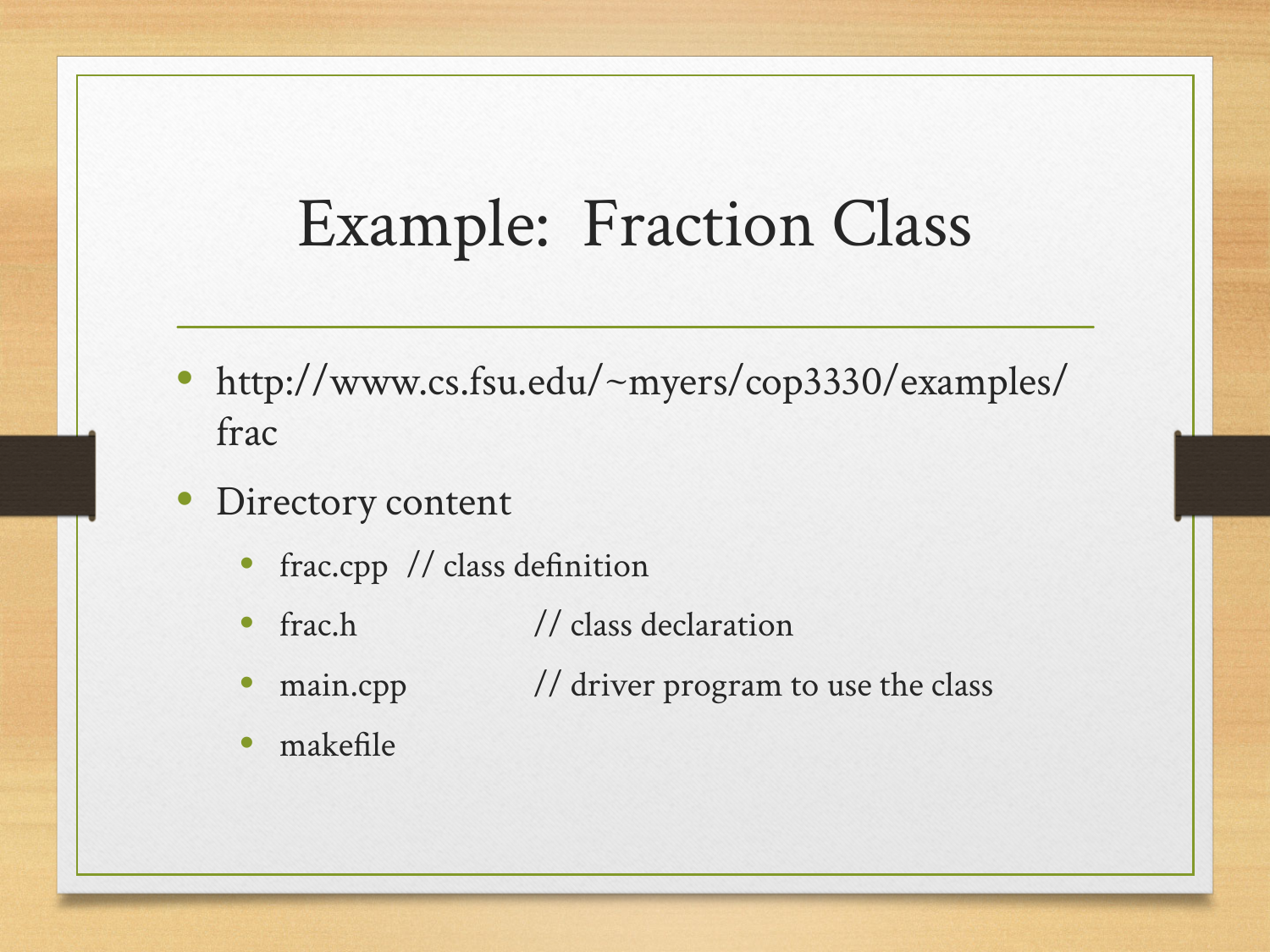

# Example:  Fraction Class
http://www.cs.fsu.edu/~myers/cop3330/examples/frac
Directory content
frac.cpp 	// class definition
frac.h		// class declaration
main.cpp	// driver program to use the class
makefile